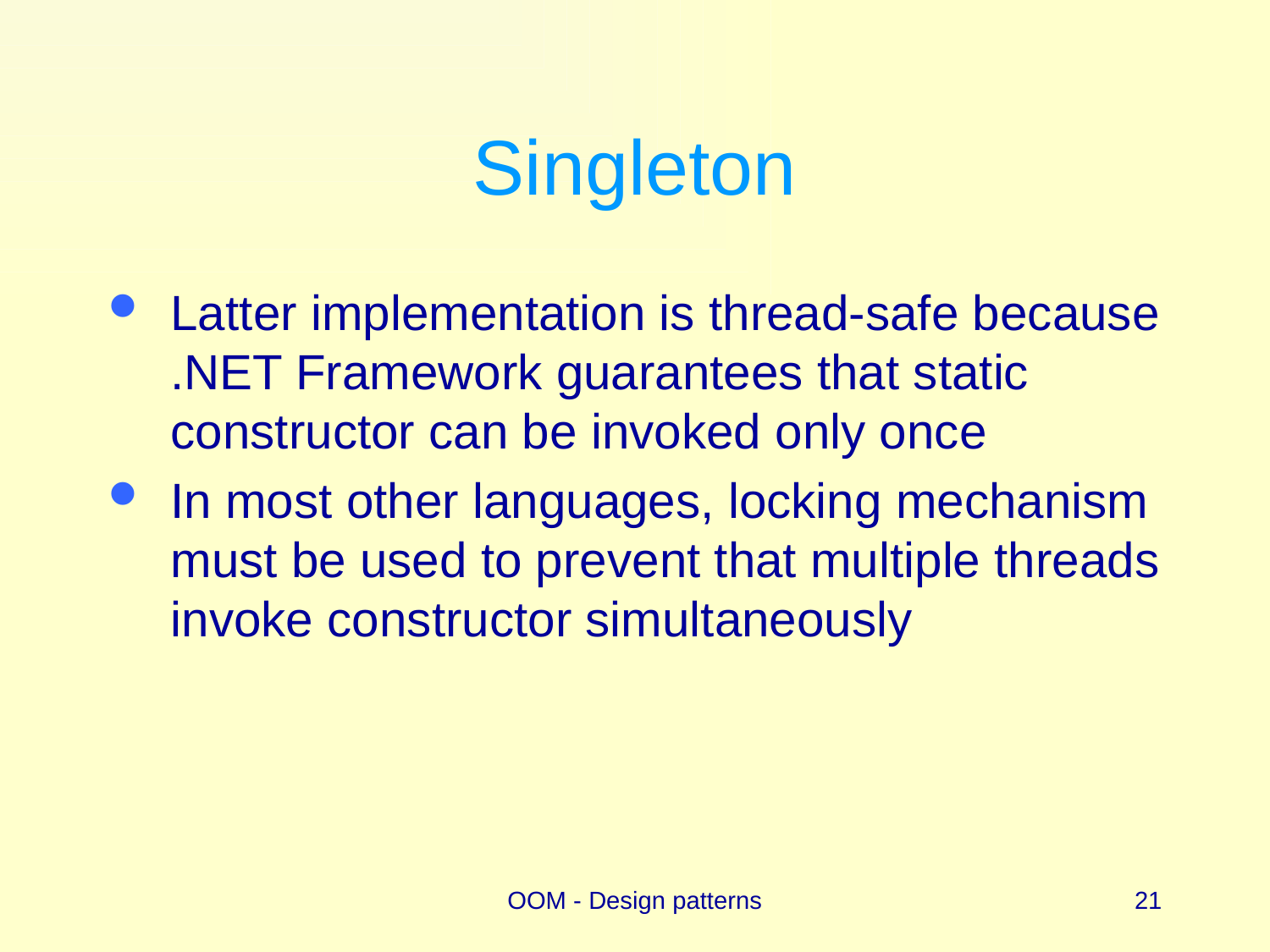

# Singleton
Latter implementation is thread-safe because .NET Framework guarantees that static constructor can be invoked only once
In most other languages, locking mechanism must be used to prevent that multiple threads invoke constructor simultaneously

OOM - Design patterns
21